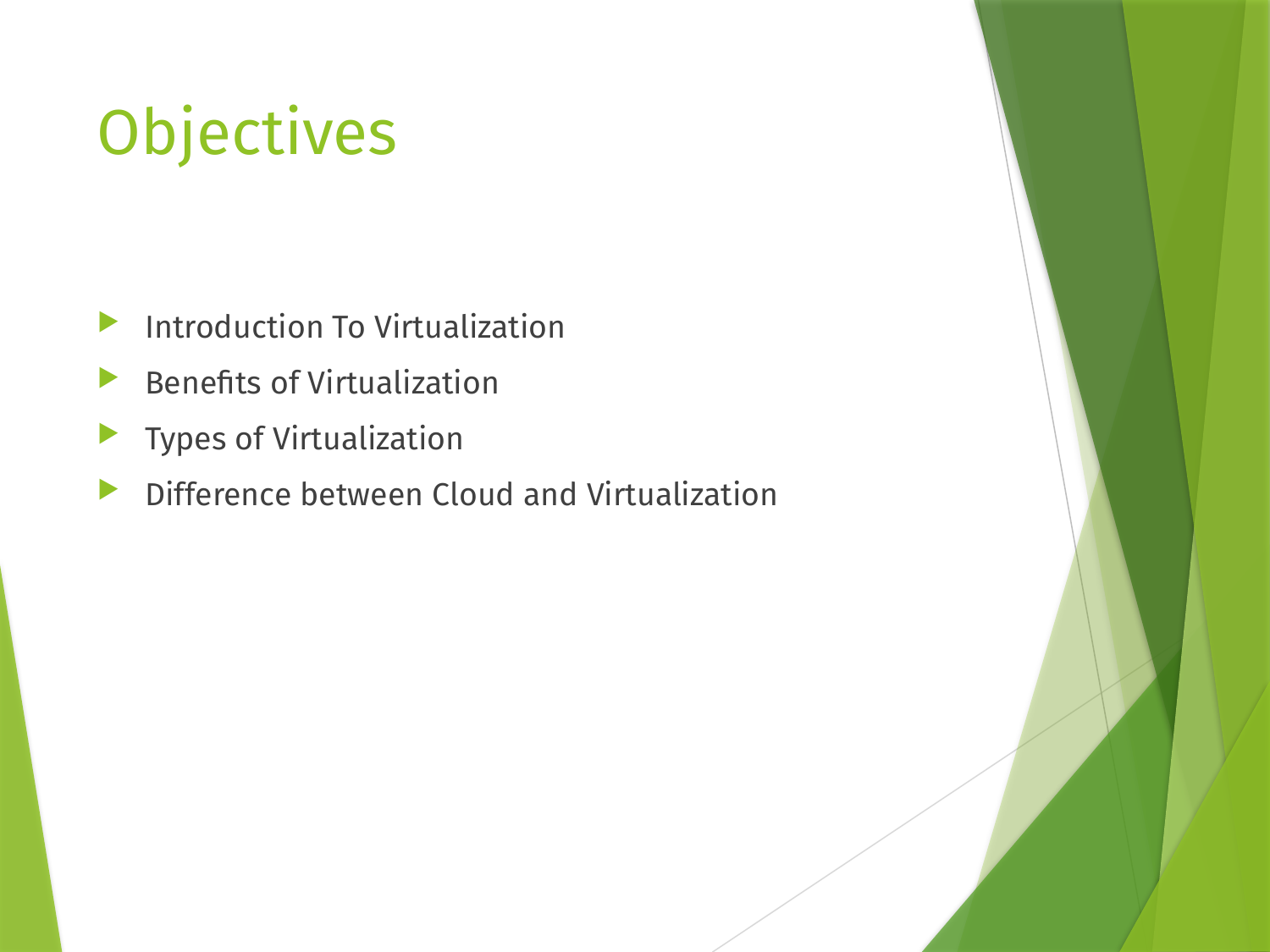

# Objectives
Introduction To Virtualization
Benefits of Virtualization
Types of Virtualization
Difference between Cloud and Virtualization